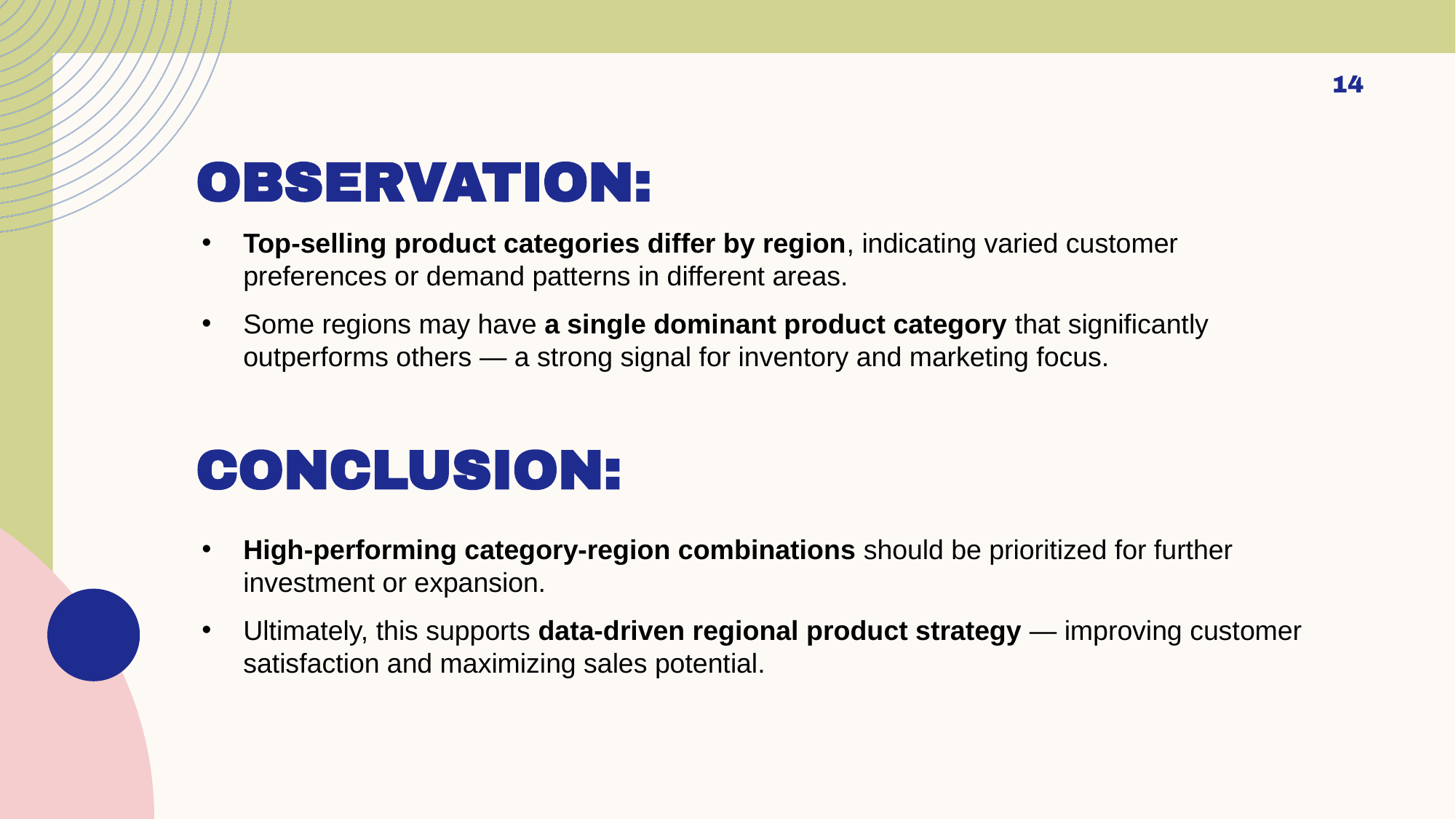

14
# Observation:
Top-selling product categories differ by region, indicating varied customer preferences or demand patterns in different areas.
Some regions may have a single dominant product category that significantly outperforms others — a strong signal for inventory and marketing focus.
Conclusion:
High-performing category-region combinations should be prioritized for further investment or expansion.
Ultimately, this supports data-driven regional product strategy — improving customer satisfaction and maximizing sales potential.